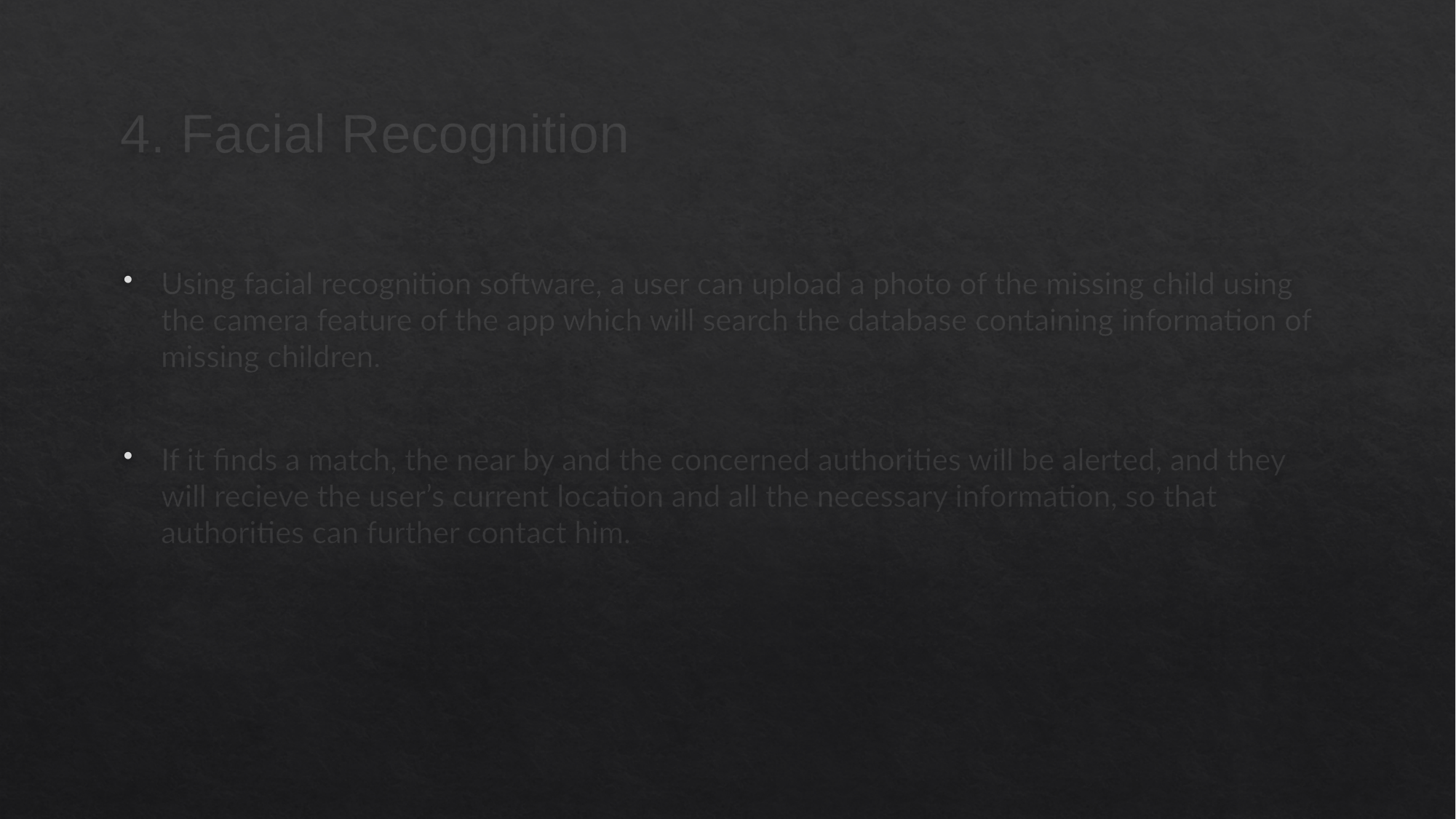

# 4. Facial Recognition

Using facial recognition software, a user can upload a photo of the missing child using the camera feature of the app which will search the database containing information of missing children.

If it finds a match, the near by and the concerned authorities will be alerted, and they will recieve the user’s current location and all the necessary information, so that authorities can further contact him.